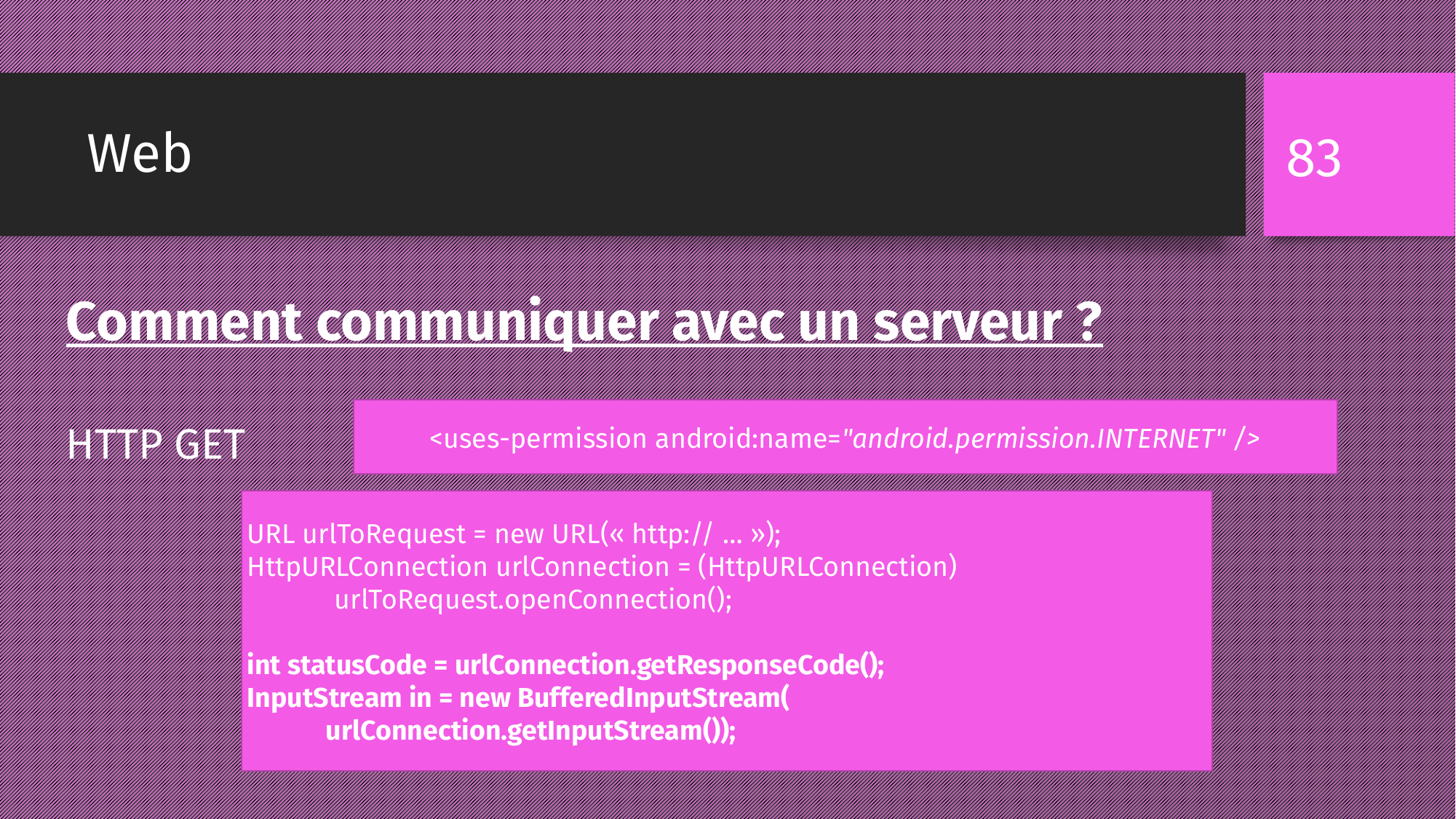

# Web
83
Comment communiquer avec un serveur ?

HTTP GET

<uses-permission android:name="android.permission.INTERNET" />

URL urlToRequest = new URL(« http:// … »);
HttpURLConnection urlConnection = (HttpURLConnection)
            urlToRequest.openConnection();

int statusCode = urlConnection.getResponseCode();
InputStream in = new BufferedInputStream(
            urlConnection.getInputStream());